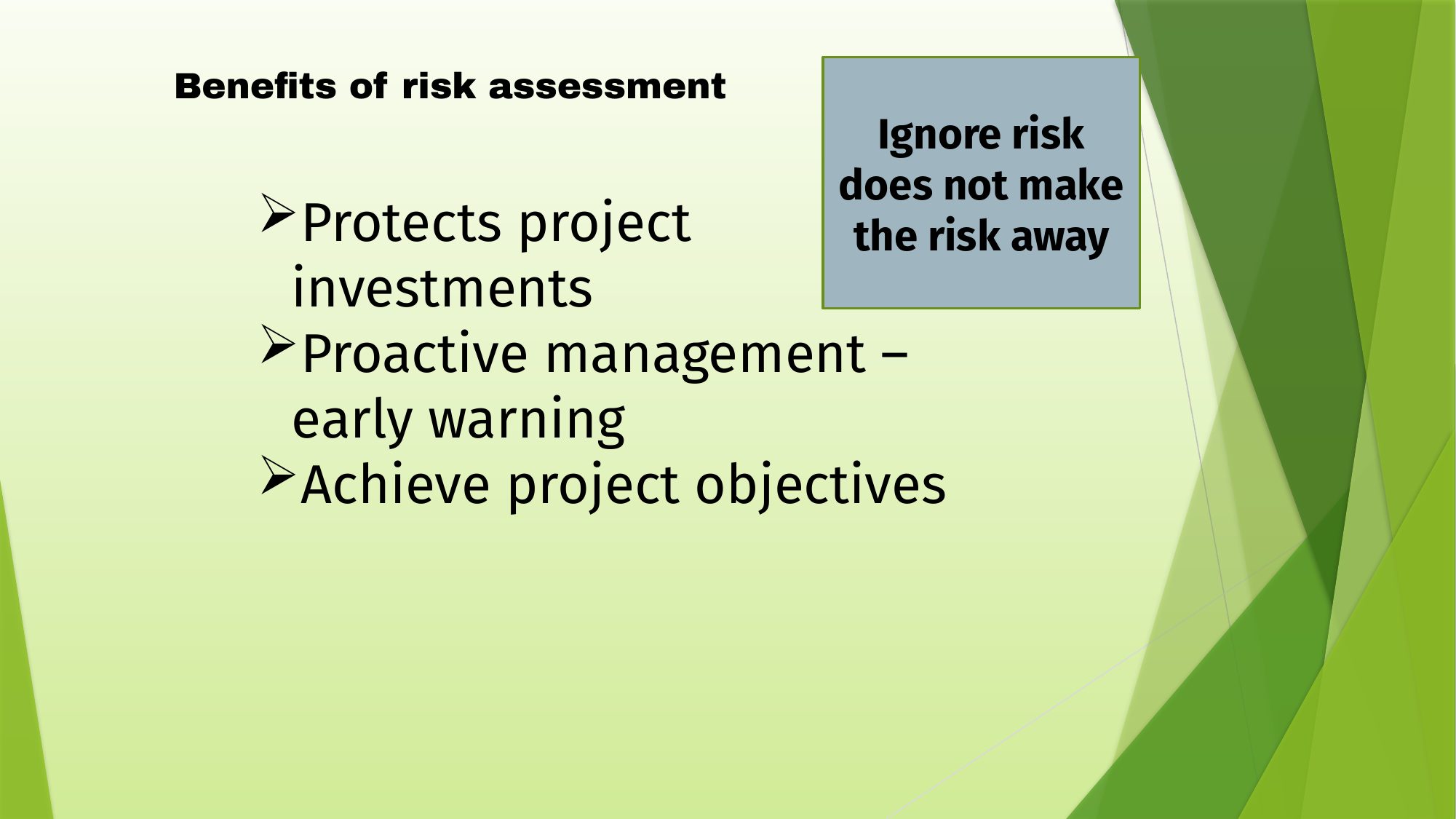

Benefits of risk assessment
Ignore risk does not make the risk away
Protects project investments
Proactive management – early warning
Achieve project objectives